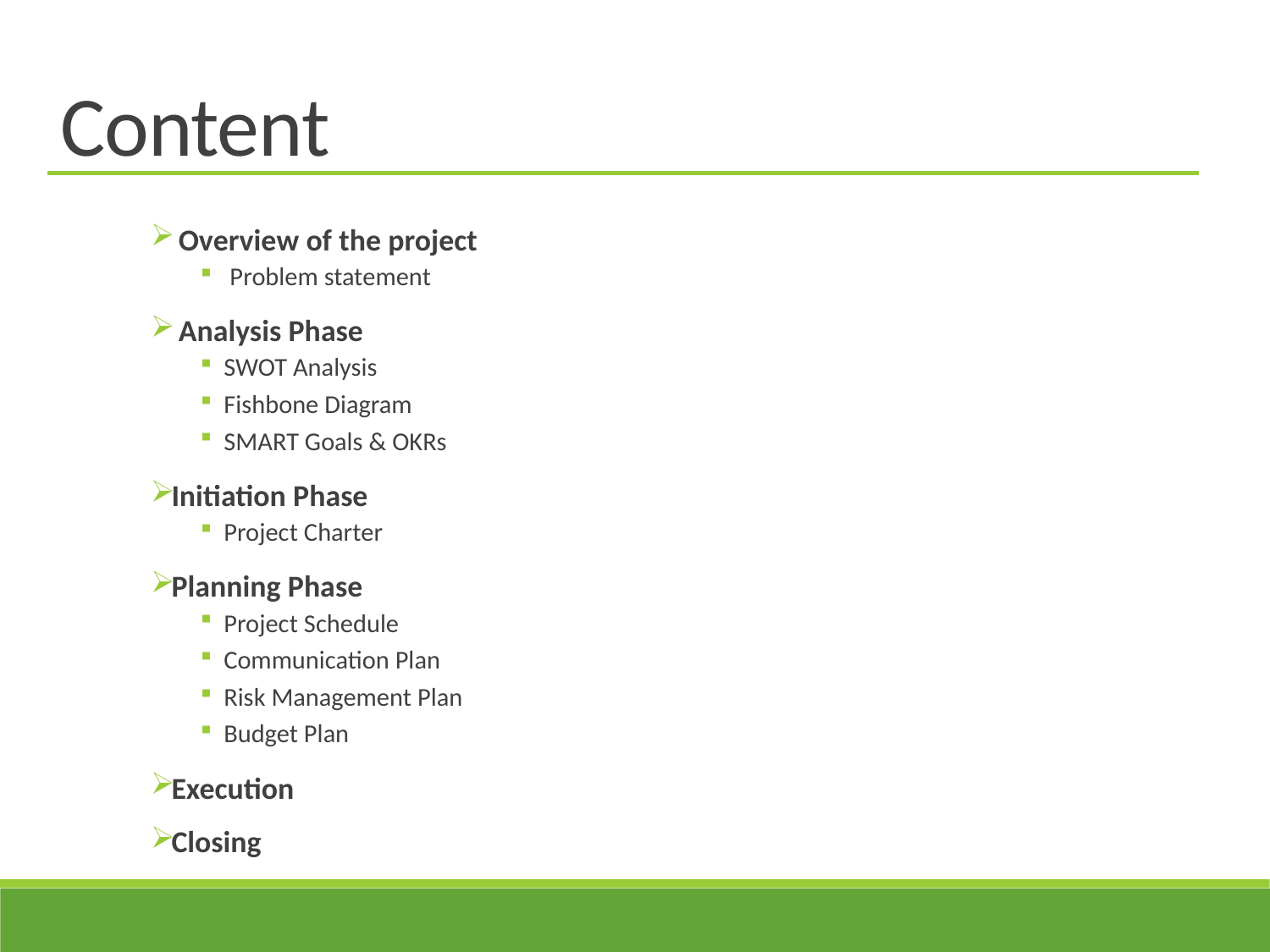

Content
 Overview of the project
 Problem statement
 Analysis Phase
SWOT Analysis
Fishbone Diagram
SMART Goals & OKRs
Initiation Phase
Project Charter
Planning Phase
Project Schedule
Communication Plan
Risk Management Plan
Budget Plan
Execution
Closing